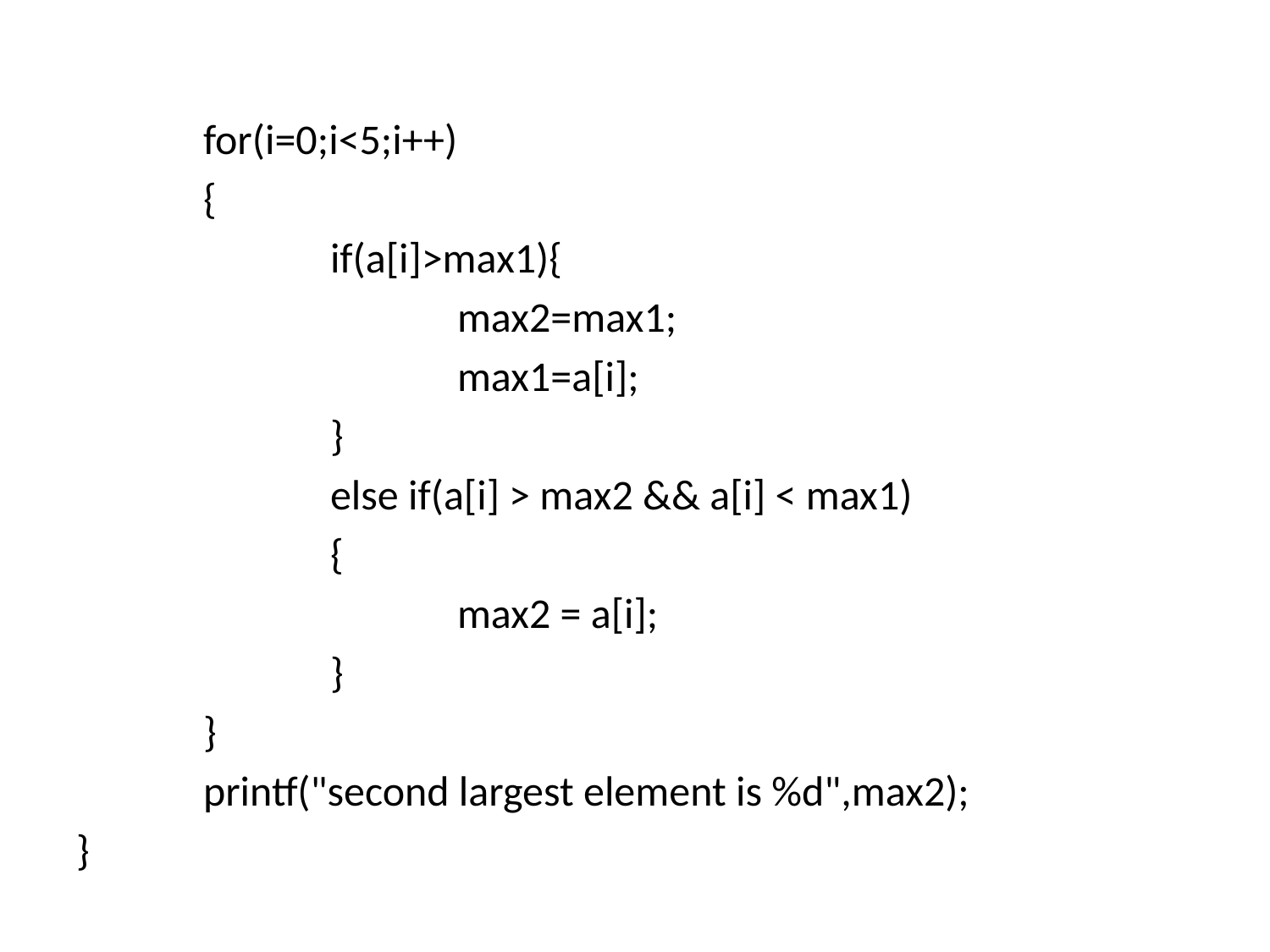

for(i=0;i<5;i++)
	{
		if(a[i]>max1){
			max2=max1;
			max1=a[i];
		}
		else if(a[i] > max2 && a[i] < max1)
        		{
            			max2 = a[i];
        		}
	}
	printf("second largest element is %d",max2);
}